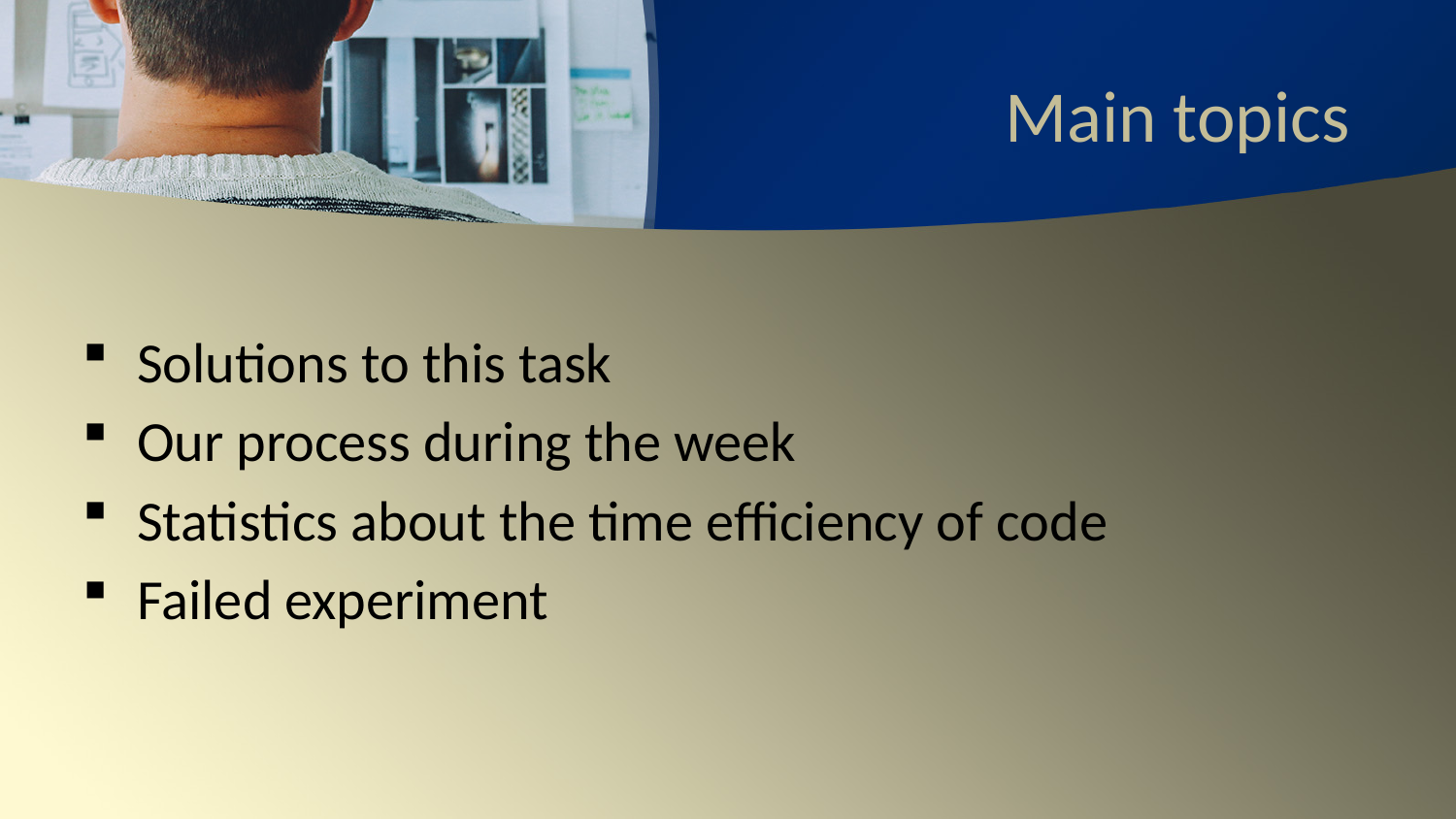

# Main topics

Solutions to this task
Our process during the week
Statistics about the time efficiency of code
Failed experiment